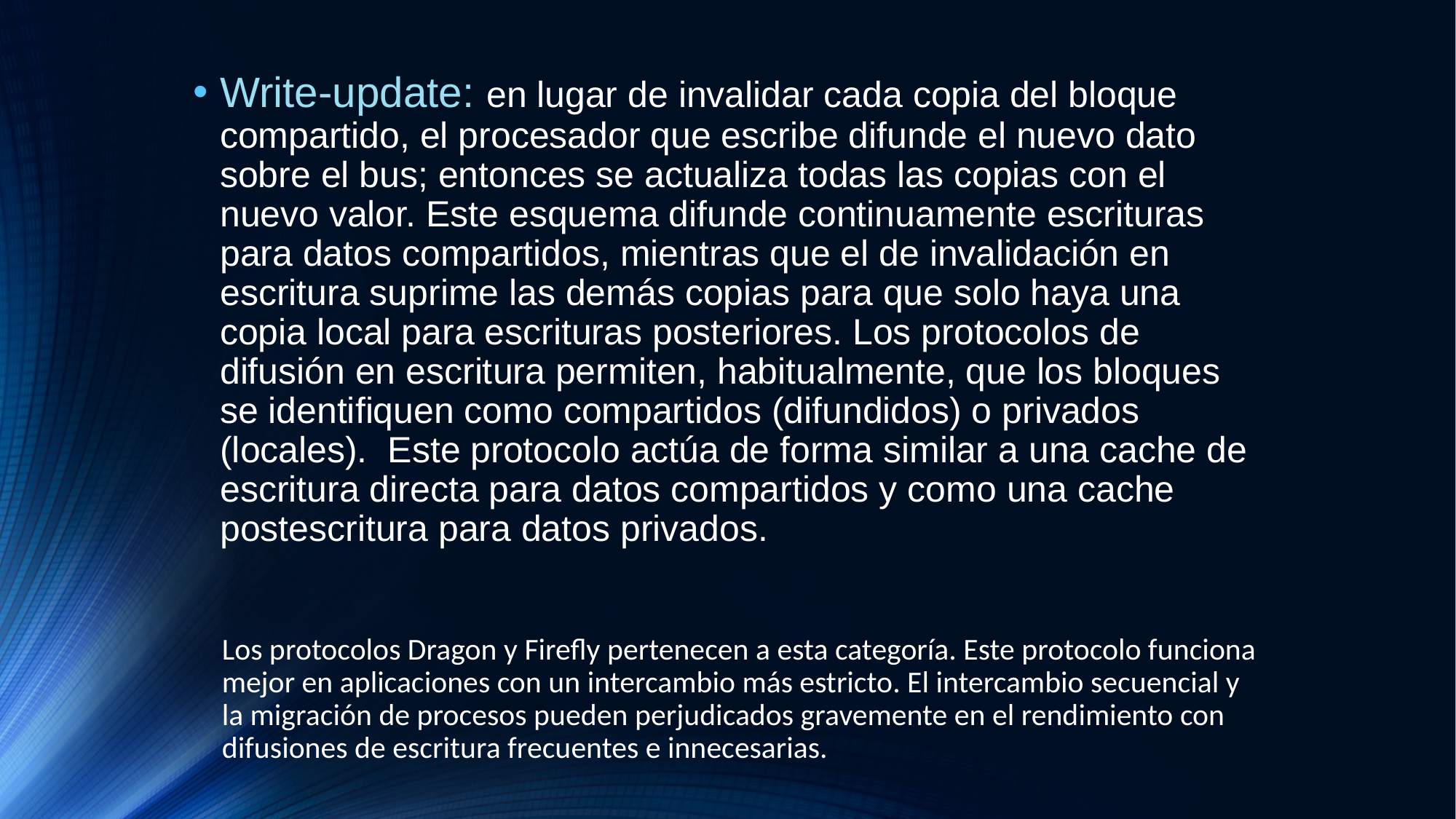

Write-update: en lugar de invalidar cada copia del bloque compartido, el procesador que escribe difunde el nuevo dato sobre el bus; entonces se actualiza todas las copias con el nuevo valor. Este esquema difunde continuamente escrituras para datos compartidos, mientras que el de invalidación en escritura suprime las demás copias para que solo haya una copia local para escrituras posteriores. Los protocolos de difusión en escritura permiten, habitualmente, que los bloques se identifiquen como compartidos (difundidos) o privados (locales).  Este protocolo actúa de forma similar a una cache de escritura directa para datos compartidos y como una cache postescritura para datos privados.

Los protocolos Dragon y Firefly pertenecen a esta categoría. Este protocolo funciona mejor en aplicaciones con un intercambio más estricto. El intercambio secuencial y la migración de procesos pueden perjudicados gravemente en el rendimiento con difusiones de escritura frecuentes e innecesarias.